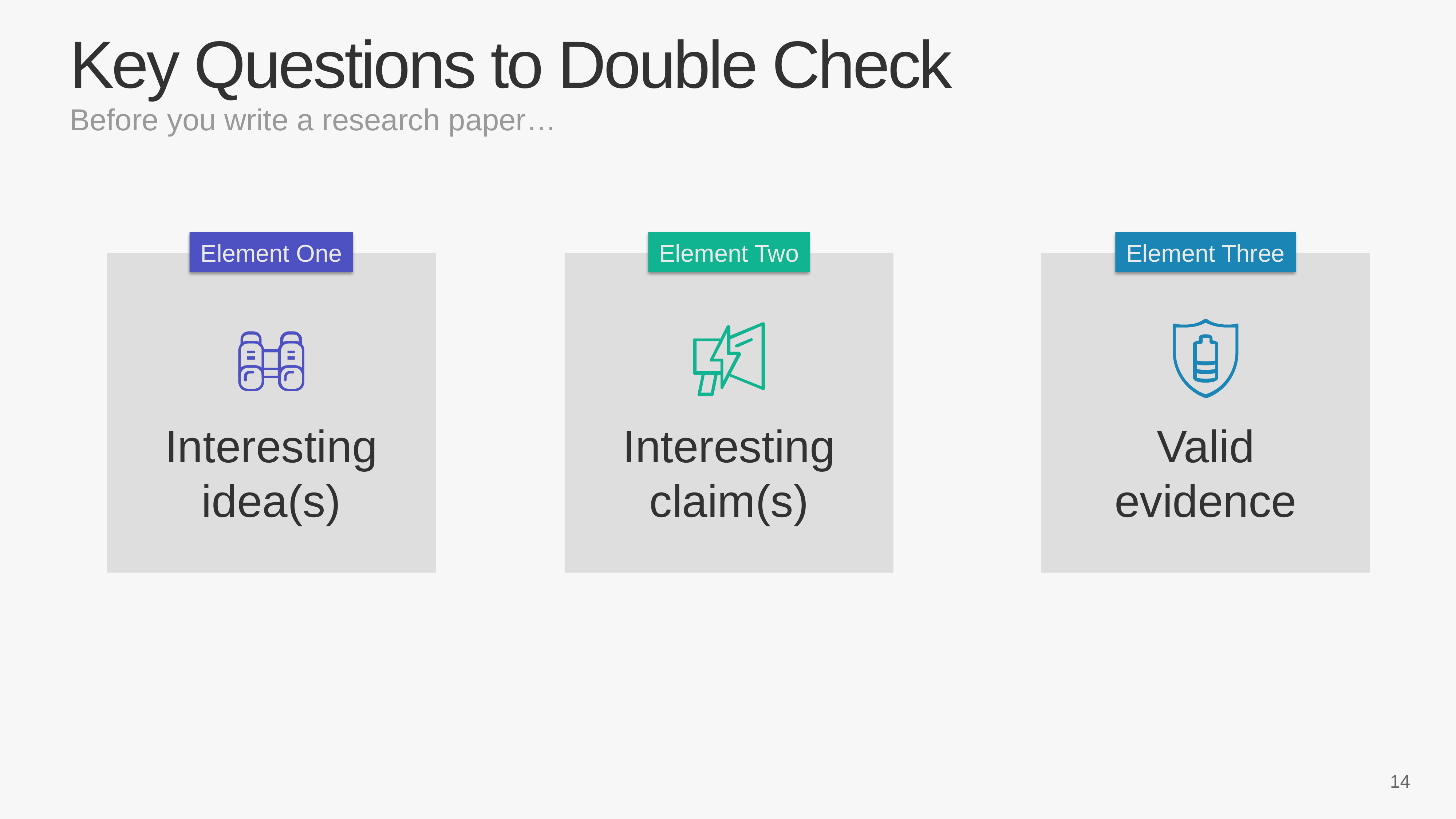

Key Questions to Double Check
Before you write a research paper…
Element One

Interesting idea(s)
Element Two

Interesting claim(s)

Element Three

Valid evidence
14